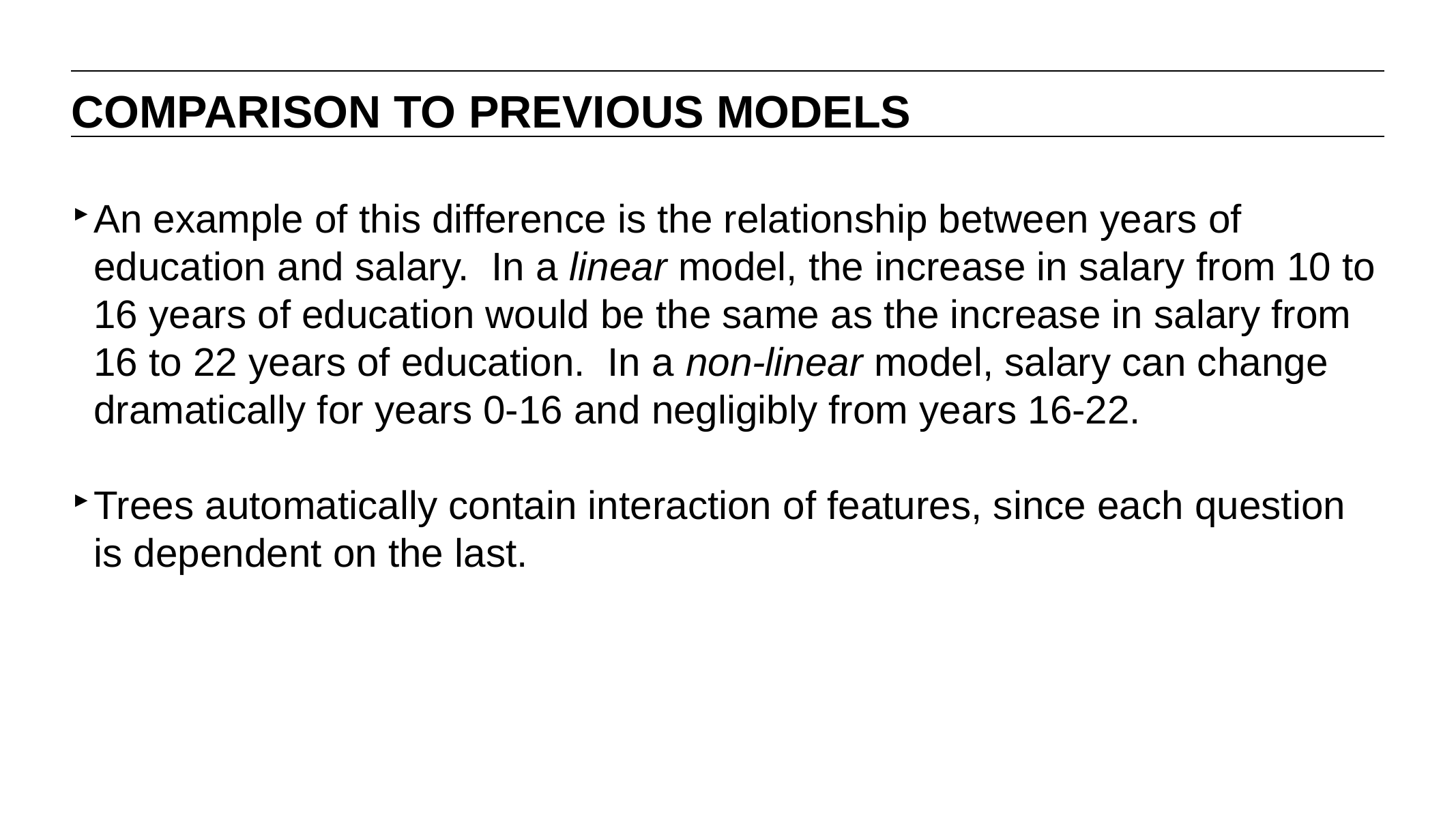

COMPARISON TO PREVIOUS MODELS

An example of this difference is the relationship between years of education and salary.  In a linear model, the increase in salary from 10 to 16 years of education would be the same as the increase in salary from 16 to 22 years of education.  In a non-linear model, salary can change dramatically for years 0-16 and negligibly from years 16-22.

Trees automatically contain interaction of features, since each question is dependent on the last.